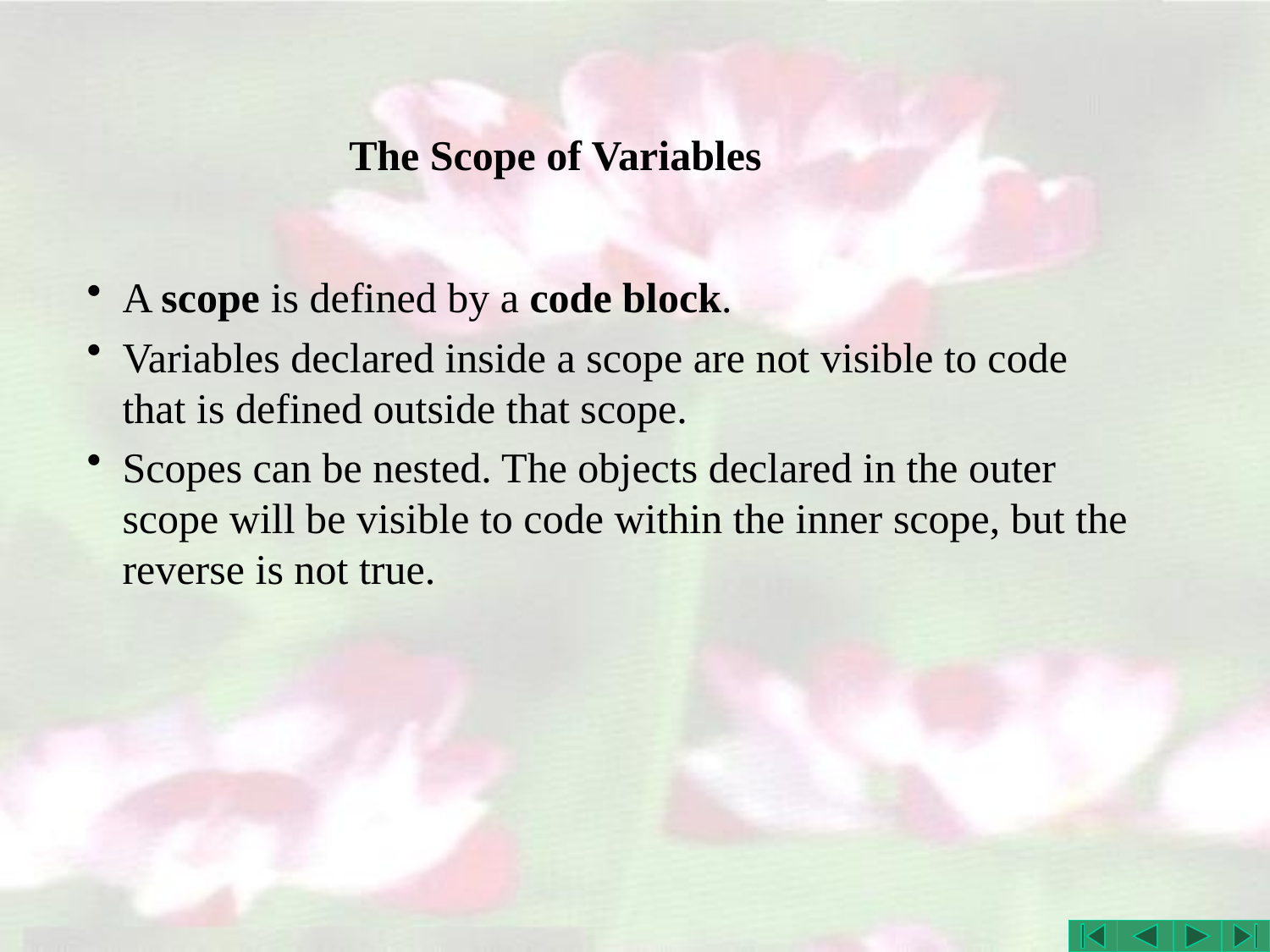

# The Scope of Variables
A scope is defined by a code block.
Variables declared inside a scope are not visible to code that is defined outside that scope.
Scopes can be nested. The objects declared in the outer scope will be visible to code within the inner scope, but the reverse is not true.